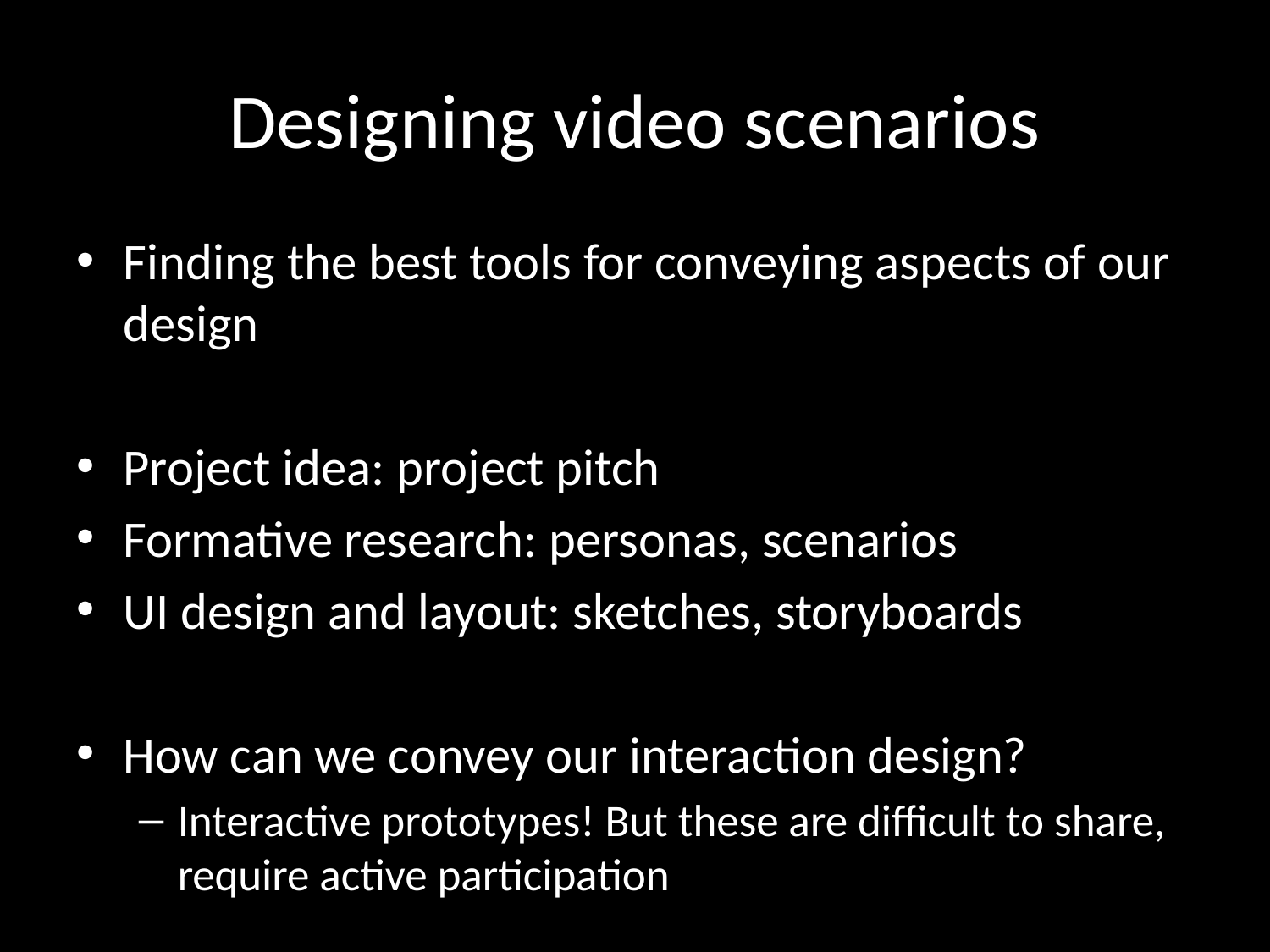

# Designing video scenarios
Finding the best tools for conveying aspects of our design

Project idea: project pitch
Formative research: personas, scenarios
UI design and layout: sketches, storyboards

How can we convey our interaction design?
Interactive prototypes! But these are difficult to share, require active participation